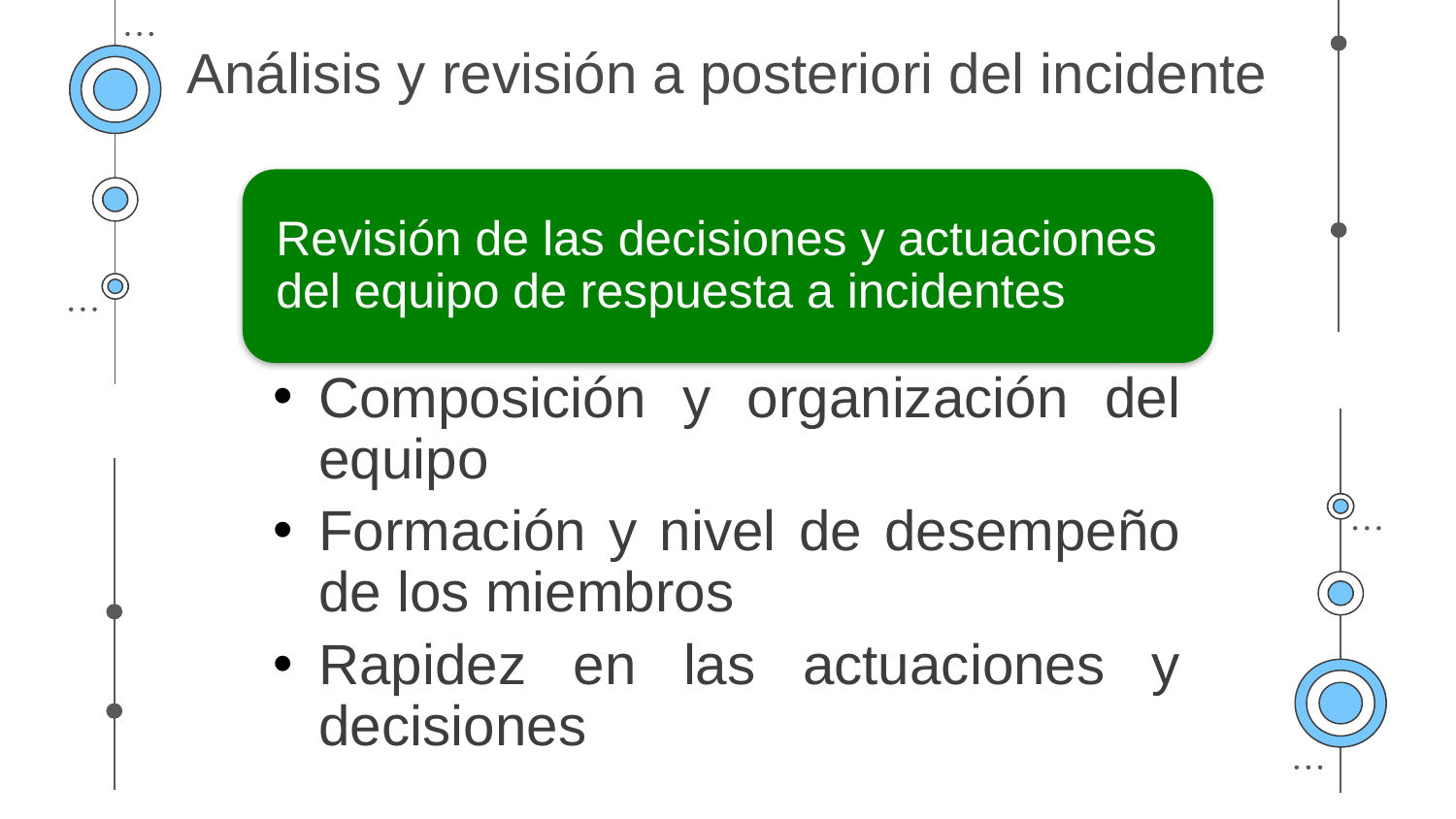

# Análisis y revisión a posteriori del incidente
Revisión de las decisiones y actuaciones del equipo de respuesta a incidentes
Composición y organización del equipo
Formación y nivel de desempeño de los miembros
Rapidez en las actuaciones y decisiones